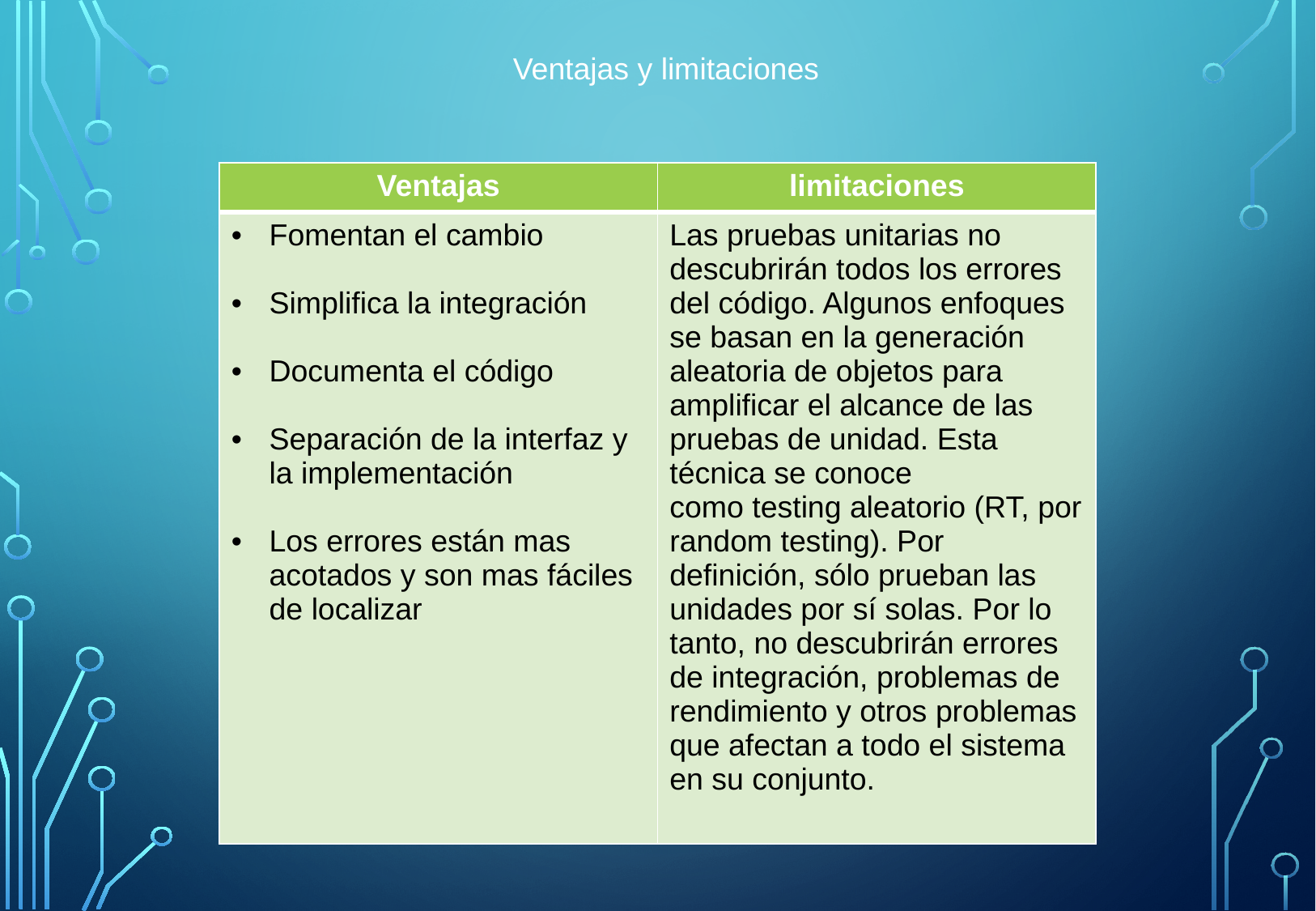

Ventajas y limitaciones
| Ventajas | limitaciones |
| --- | --- |
| Fomentan el cambio Simplifica la integración Documenta el código Separación de la interfaz y la implementación Los errores están mas acotados y son mas fáciles de localizar | Las pruebas unitarias no descubrirán todos los errores del código. Algunos enfoques se basan en la generación aleatoria de objetos para amplificar el alcance de las pruebas de unidad. Esta técnica se conoce como testing aleatorio (RT, por random testing). Por definición, sólo prueban las unidades por sí solas. Por lo tanto, no descubrirán errores de integración, problemas de rendimiento y otros problemas que afectan a todo el sistema en su conjunto. |